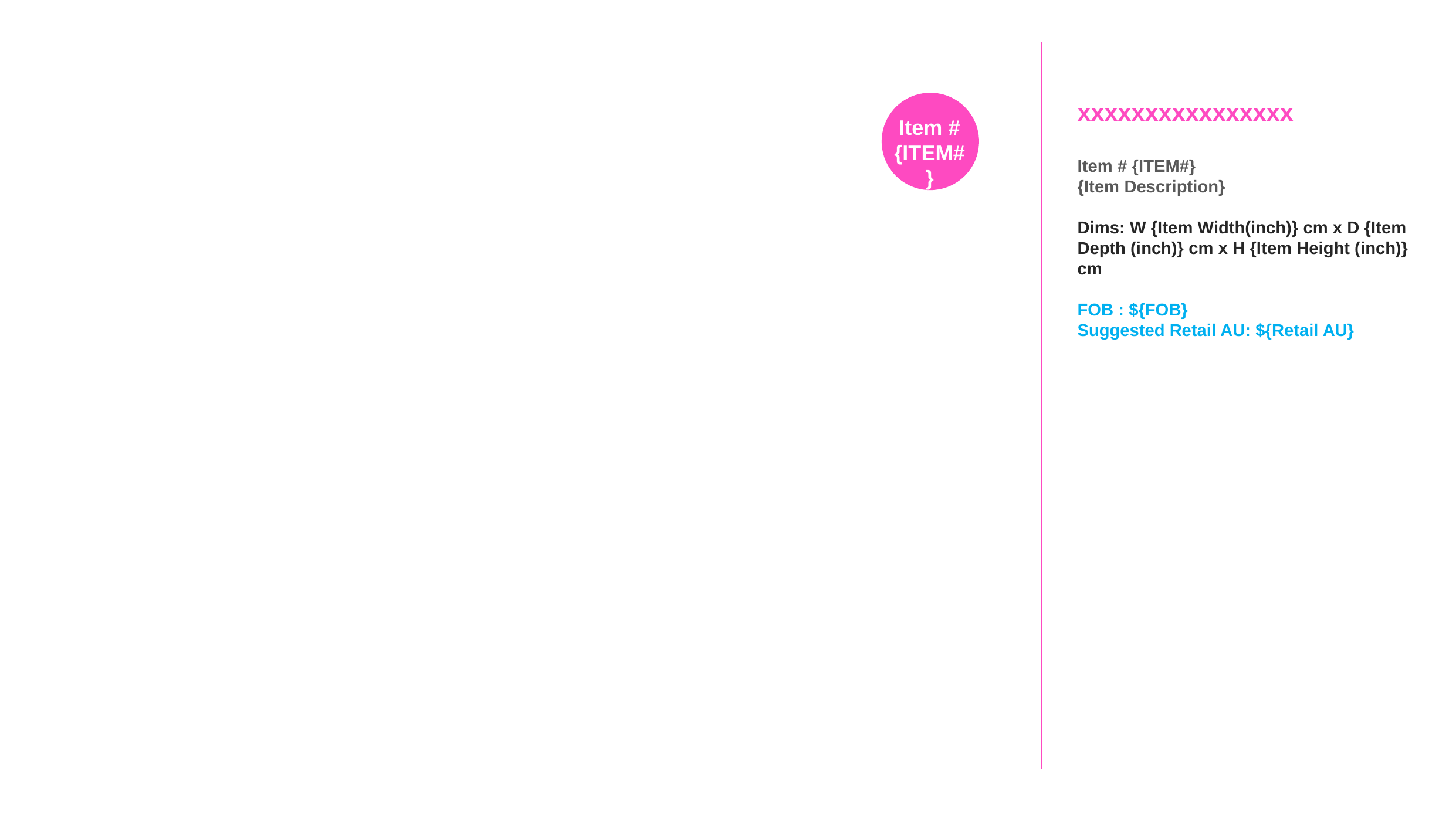

xxxxxxxxxxxxxxxx

Item # {ITEM#}
{Item Description}

Dims: W {Item Width(inch)} cm x D {Item Depth (inch)} cm x H {Item Height (inch)} cm

FOB : ${FOB}
Suggested Retail AU: ${Retail AU}
Item #
{ITEM#}